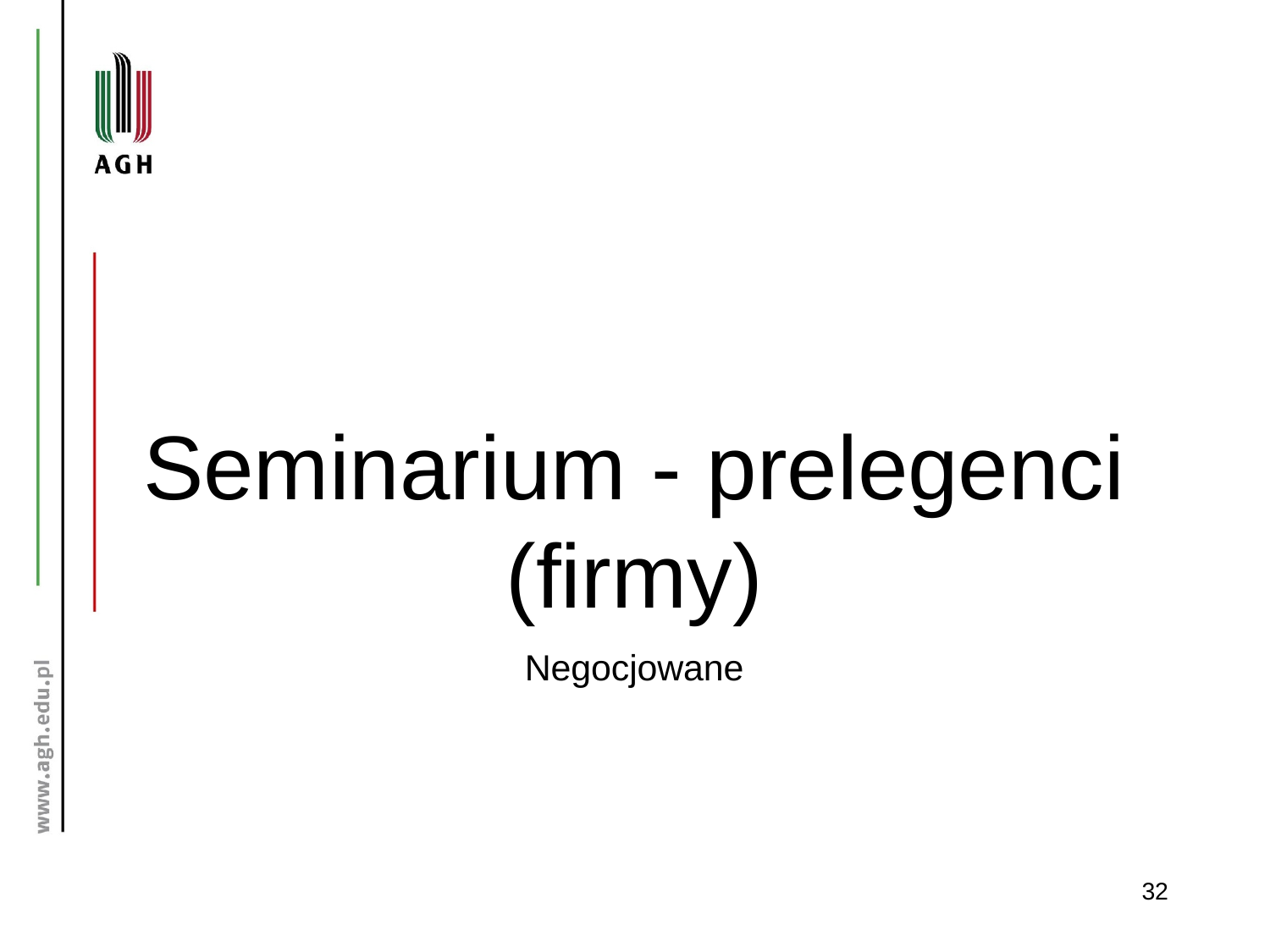

# Seminarium - prelegenci (firmy)
Negocjowane
32